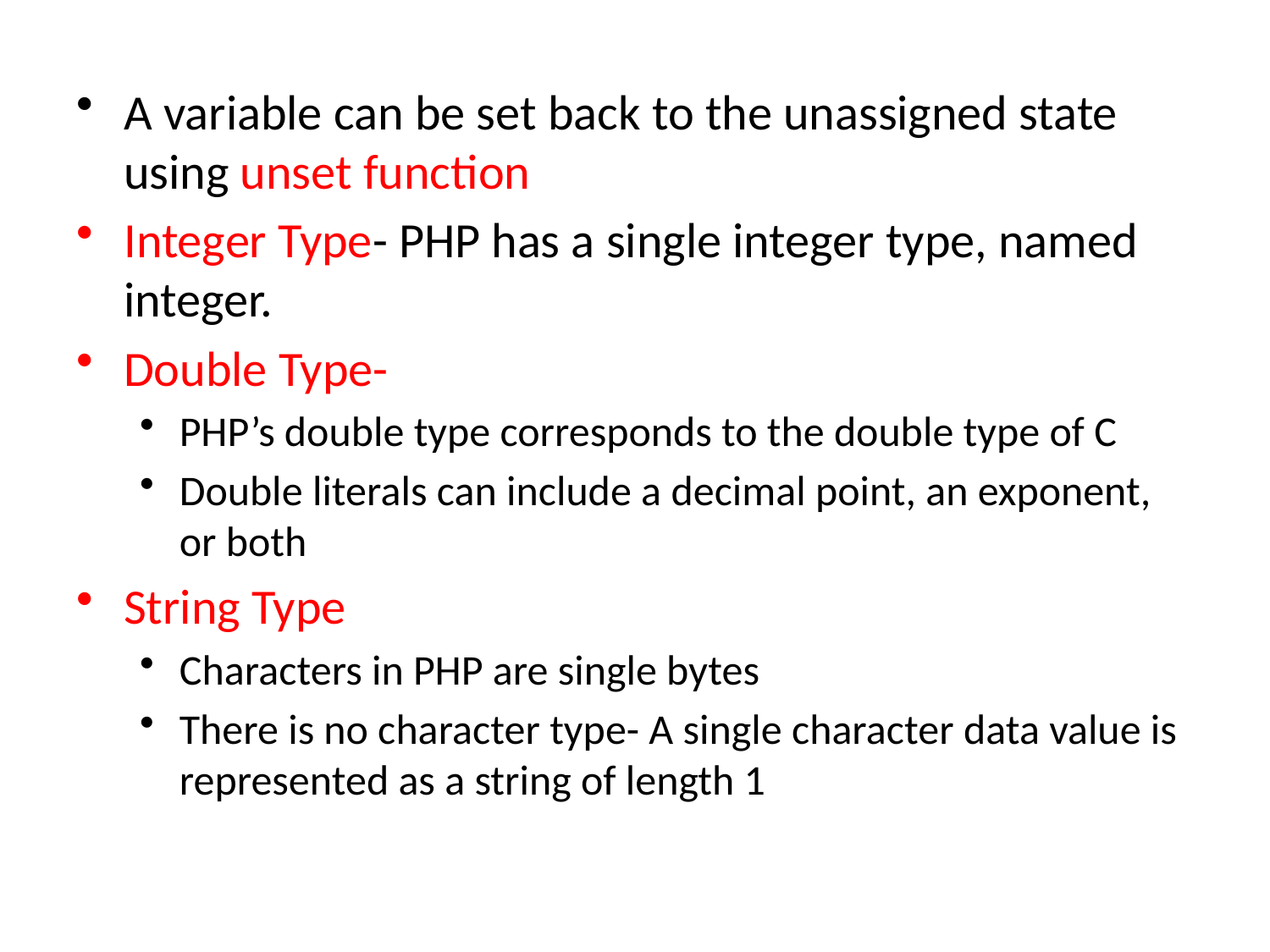

A variable can be set back to the unassigned state using unset function
Integer Type- PHP has a single integer type, named integer.
Double Type-
PHP’s double type corresponds to the double type of C
Double literals can include a decimal point, an exponent, or both
String Type
Characters in PHP are single bytes
There is no character type- A single character data value is represented as a string of length 1